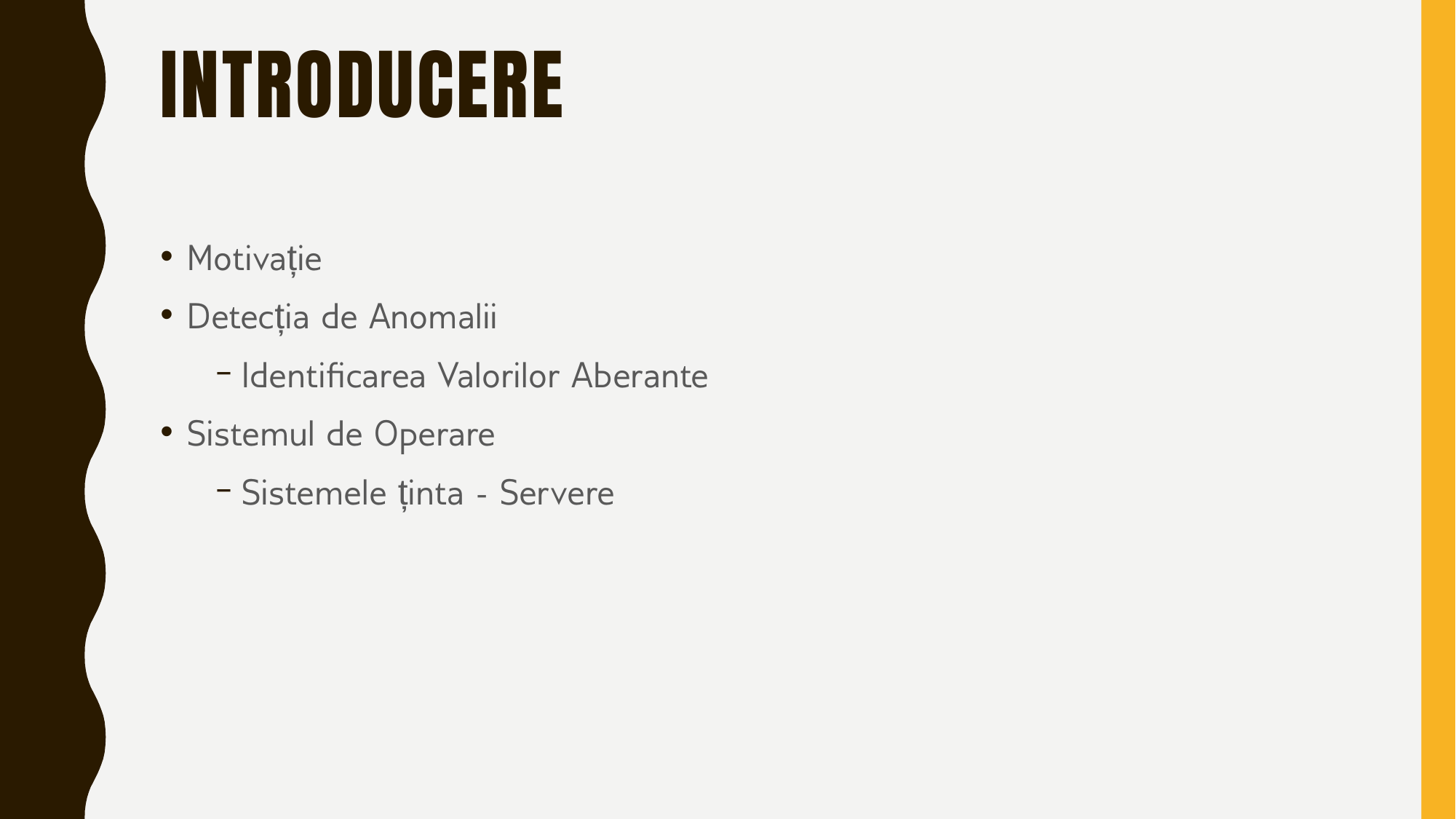

# Introducere
Motivație
Detecția de Anomalii
Identificarea Valorilor Aberante
Sistemul de Operare
Sistemele ținta - Servere